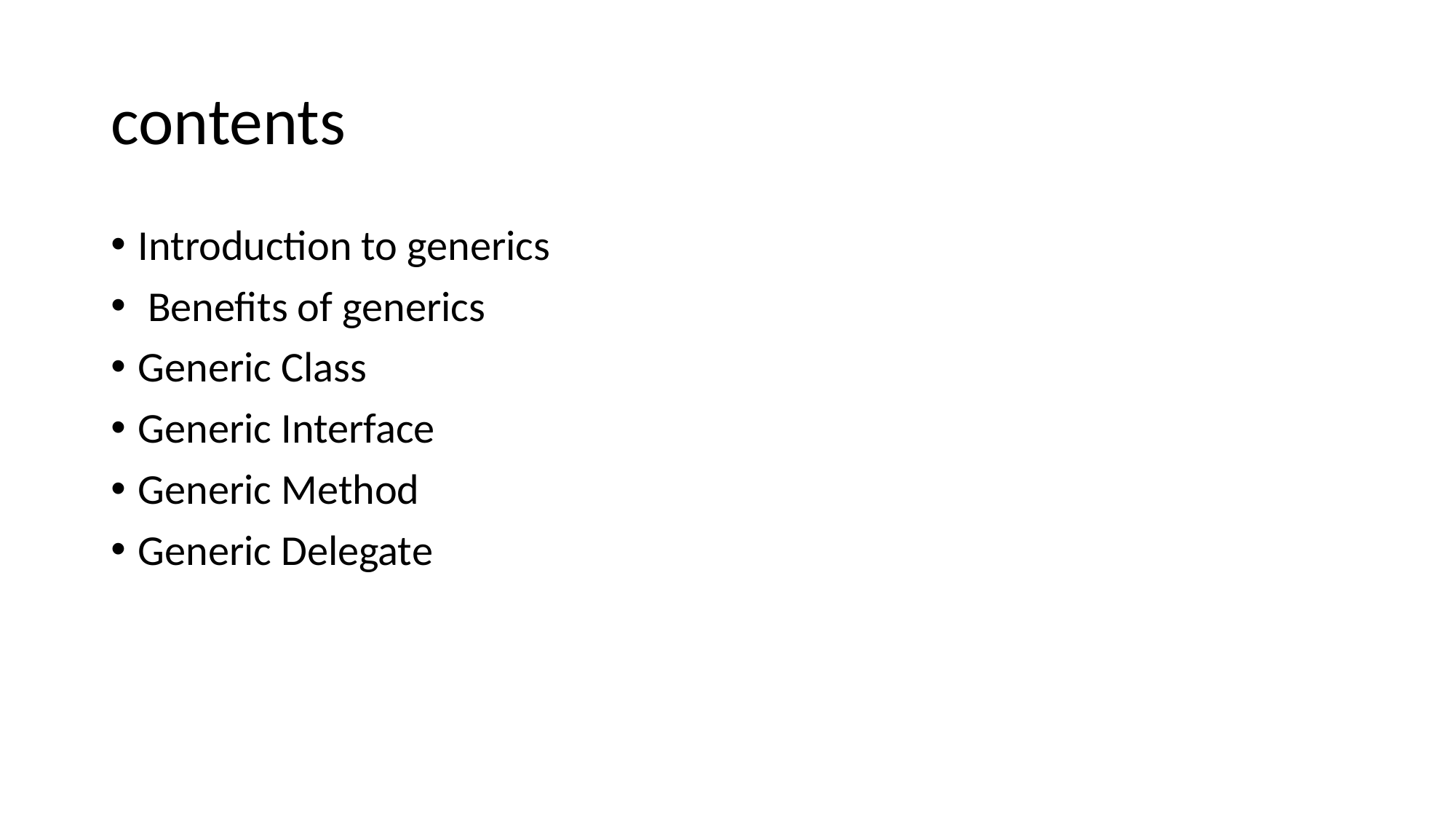

# contents
Introduction to generics
 Benefits of generics
Generic Class
Generic Interface
Generic Method
Generic Delegate